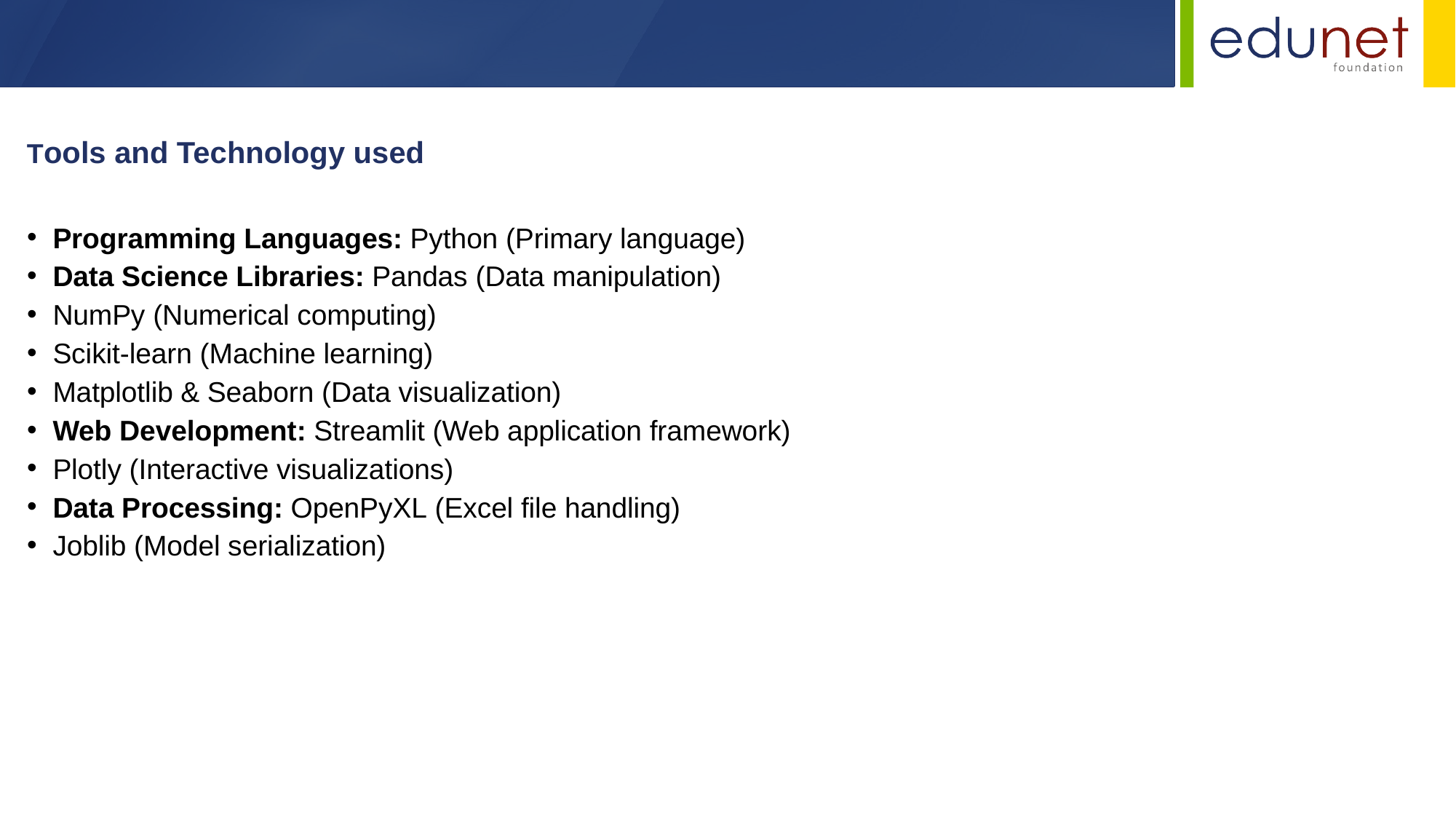

Tools and Technology used
Programming Languages: Python (Primary language)
Data Science Libraries: Pandas (Data manipulation)
NumPy (Numerical computing)
Scikit-learn (Machine learning)
Matplotlib & Seaborn (Data visualization)
Web Development: Streamlit (Web application framework)
Plotly (Interactive visualizations)
Data Processing: OpenPyXL (Excel file handling)
Joblib (Model serialization)